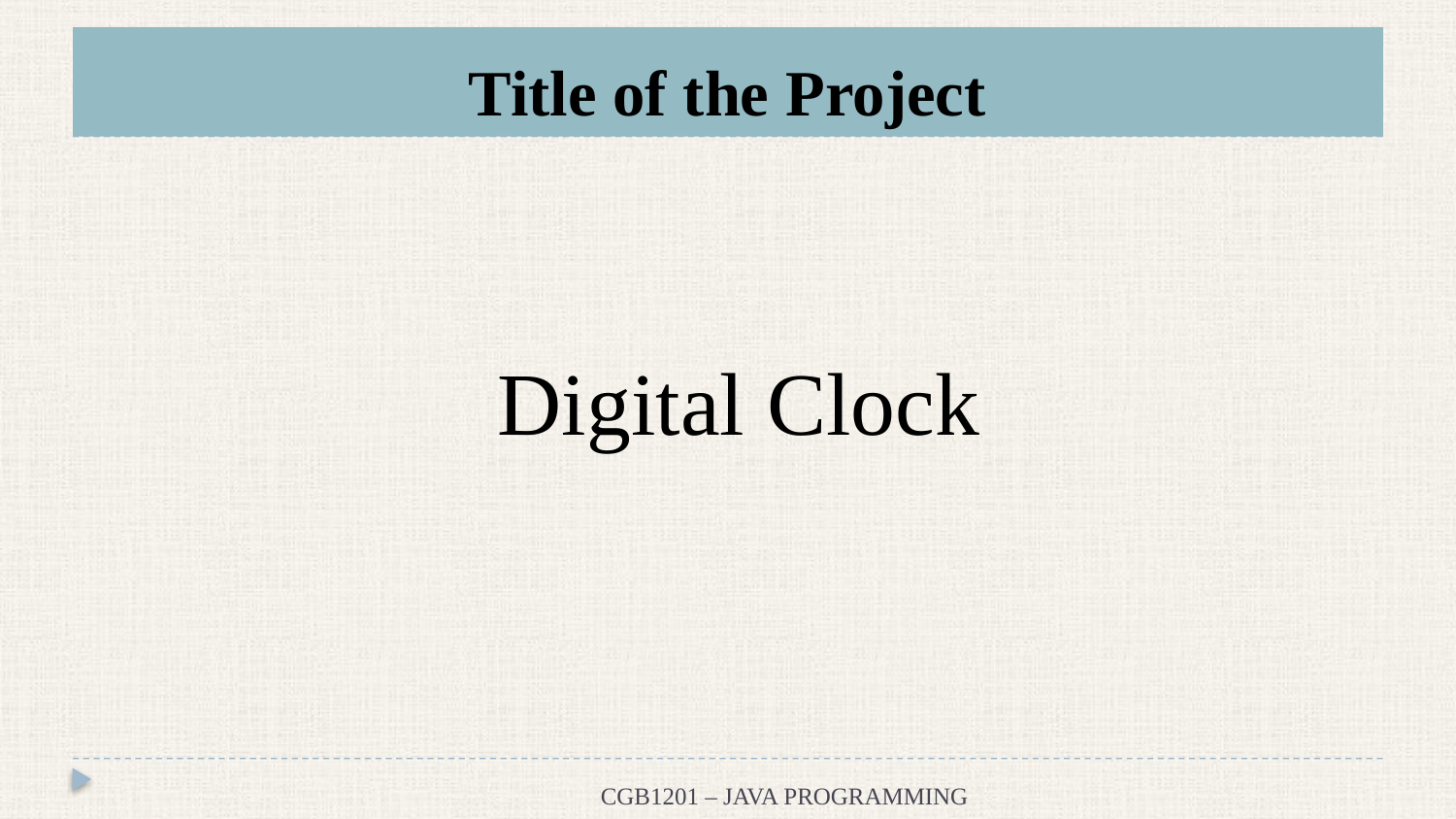

# Title of the Project

 Digital Clock

2
CGB1201 – JAVA PROGRAMMING